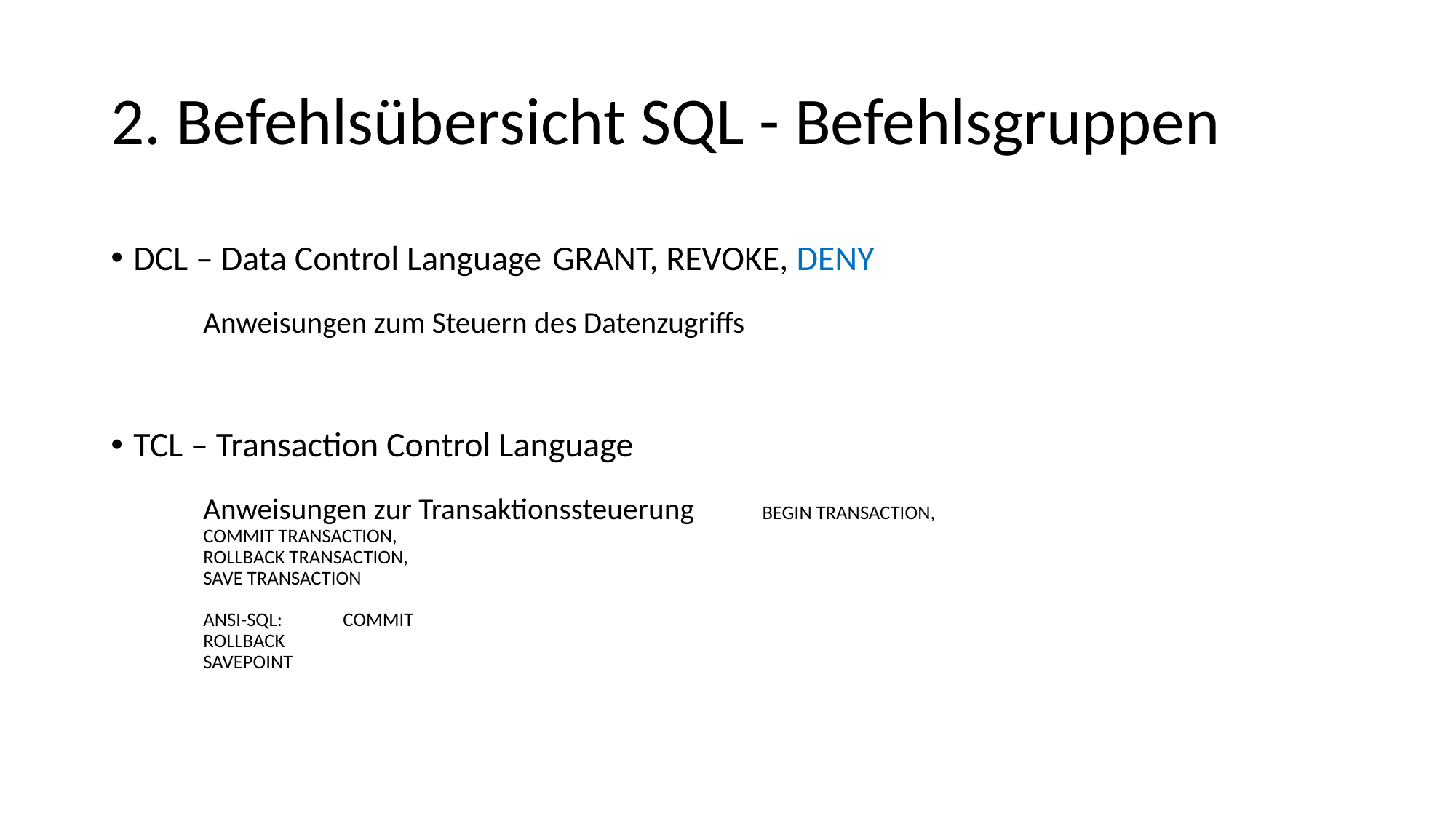

# 2. Befehlsübersicht SQL - Befehlsgruppen
DCL – Data Control Language		GRANT, REVOKE, DENY
		Anweisungen zum Steuern des Datenzugriffs

TCL – Transaction Control Language
		Anweisungen zur Transaktionssteuerung	BEGIN TRANSACTION,
								COMMIT TRANSACTION,
								ROLLBACK TRANSACTION,
								SAVE TRANSACTION
						ANSI-SQL:		COMMIT
								ROLLBACK
								SAVEPOINT